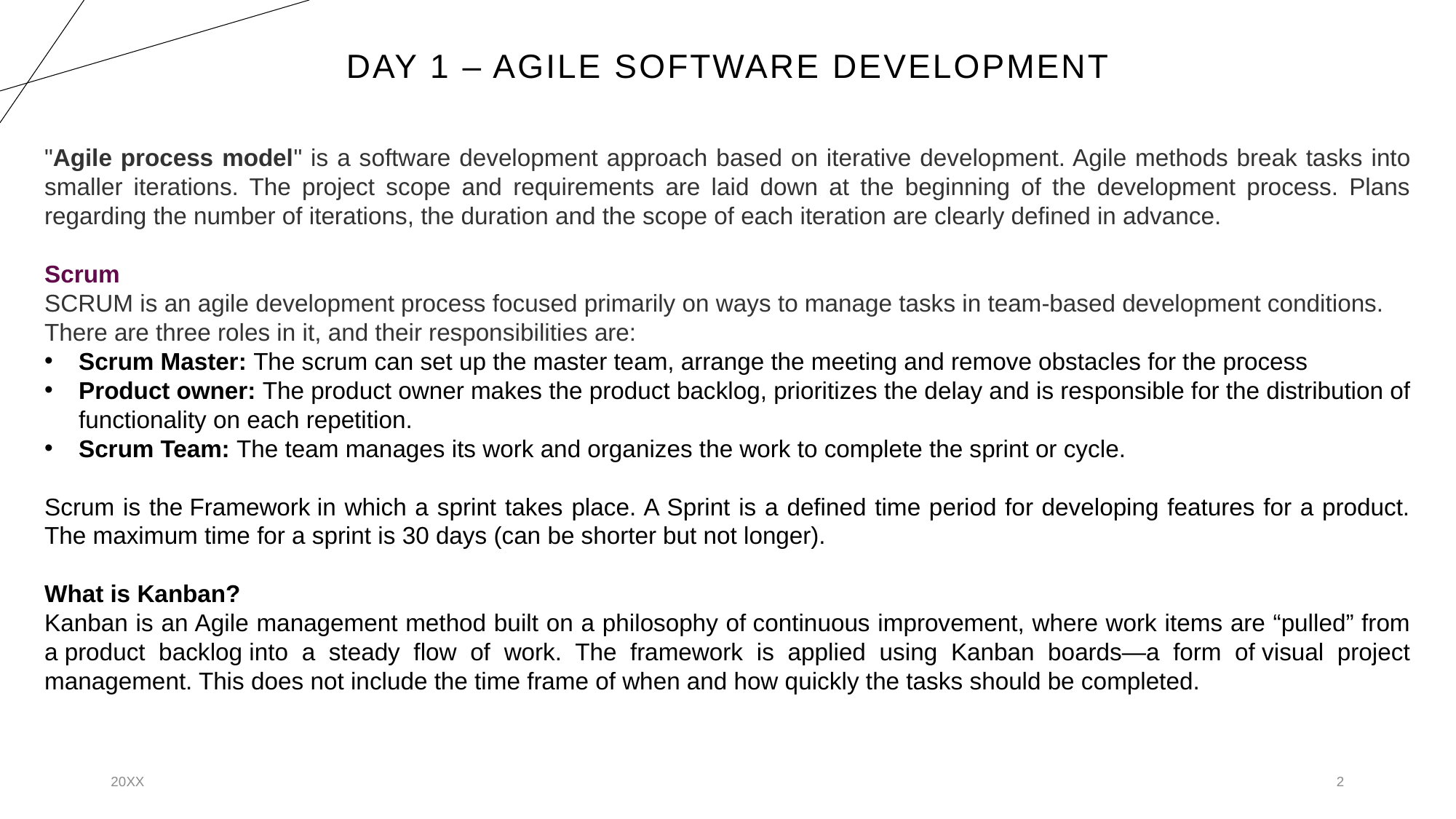

# Day 1 – Agile software Development
"Agile process model" is a software development approach based on iterative development. Agile methods break tasks into smaller iterations. The project scope and requirements are laid down at the beginning of the development process. Plans regarding the number of iterations, the duration and the scope of each iteration are clearly defined in advance.

Scrum
SCRUM is an agile development process focused primarily on ways to manage tasks in team-based development conditions.
There are three roles in it, and their responsibilities are:
Scrum Master: The scrum can set up the master team, arrange the meeting and remove obstacles for the process
Product owner: The product owner makes the product backlog, prioritizes the delay and is responsible for the distribution of functionality on each repetition.
Scrum Team: The team manages its work and organizes the work to complete the sprint or cycle.

Scrum is the Framework in which a sprint takes place. A Sprint is a defined time period for developing features for a product. The maximum time for a sprint is 30 days (can be shorter but not longer).

What is Kanban?
Kanban is an Agile management method built on a philosophy of continuous improvement, where work items are “pulled” from a product backlog into a steady flow of work. The framework is applied using Kanban boards—a form of visual project management. This does not include the time frame of when and how quickly the tasks should be completed.
20XX
2